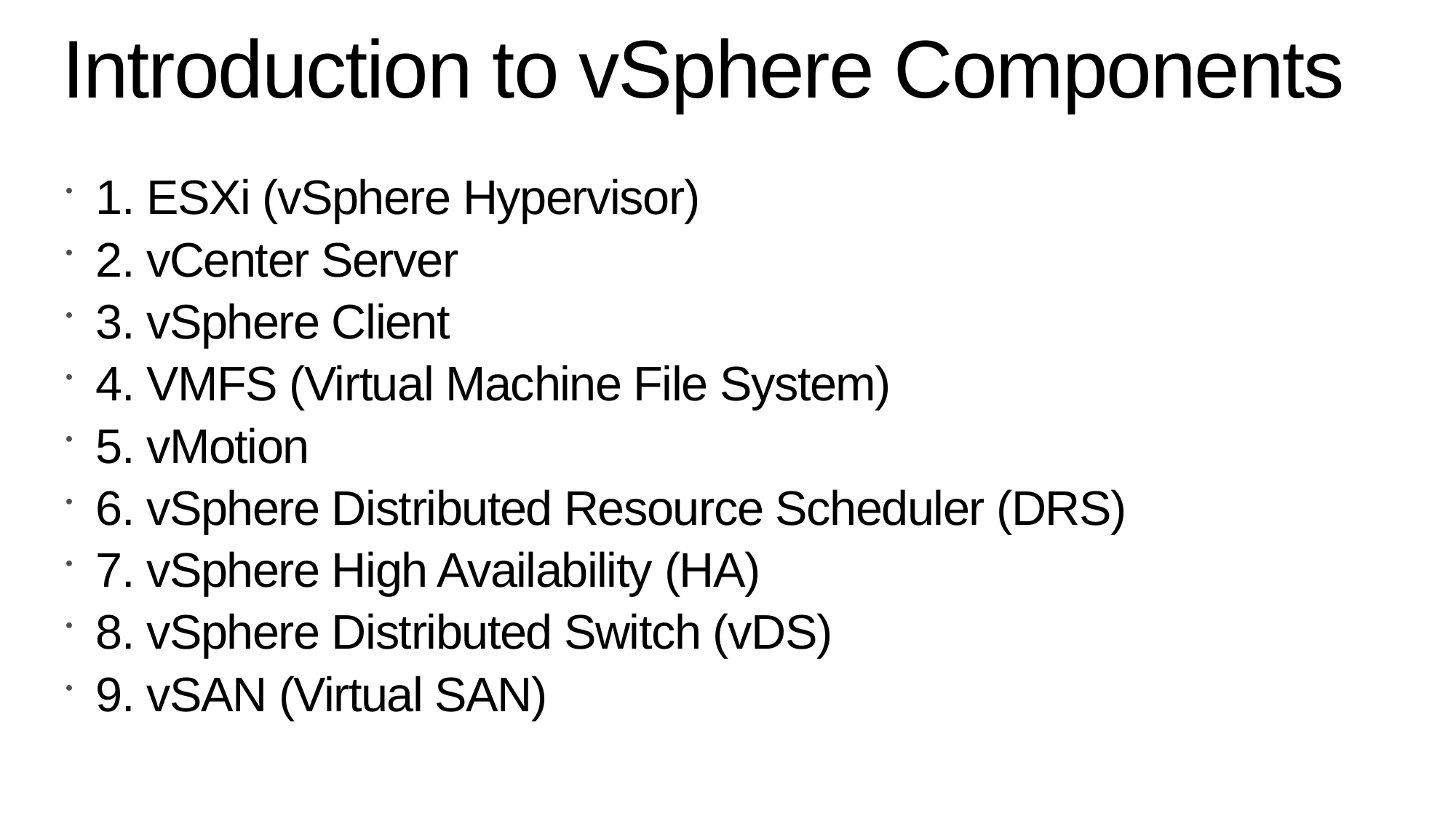

# Introduction to vSphere Components
1. ESXi (vSphere Hypervisor)
2. vCenter Server
3. vSphere Client
4. VMFS (Virtual Machine File System)
5. vMotion
6. vSphere Distributed Resource Scheduler (DRS)
7. vSphere High Availability (HA)
8. vSphere Distributed Switch (vDS)
9. vSAN (Virtual SAN)